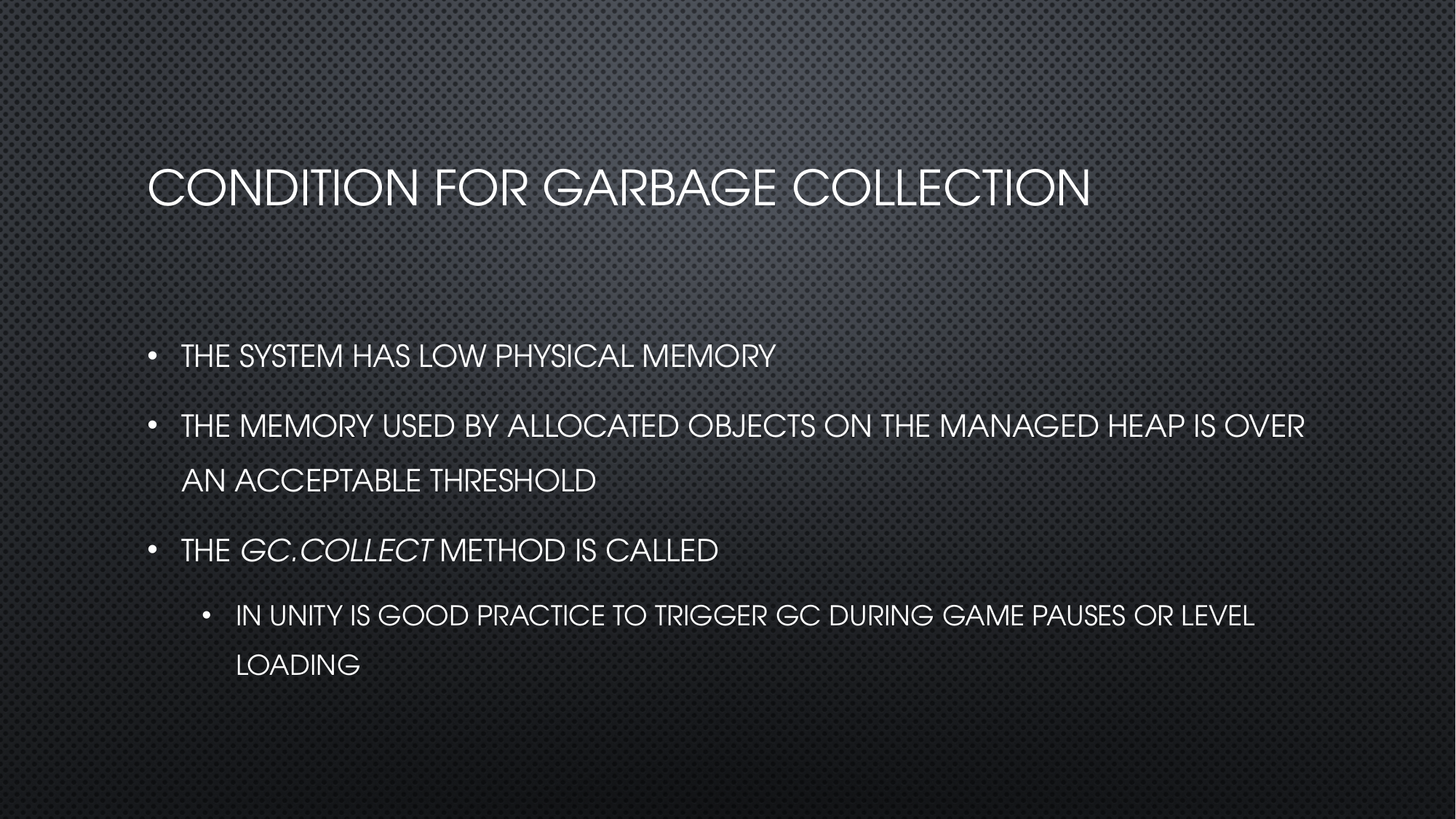

# Condition for garbage collection
The system has low physical memory
The memory used by allocated objects on the managed heap is over an acceptable threshold
The GC.Collect method is called
In unity is good practice to trigger GC during game pauses or level loading